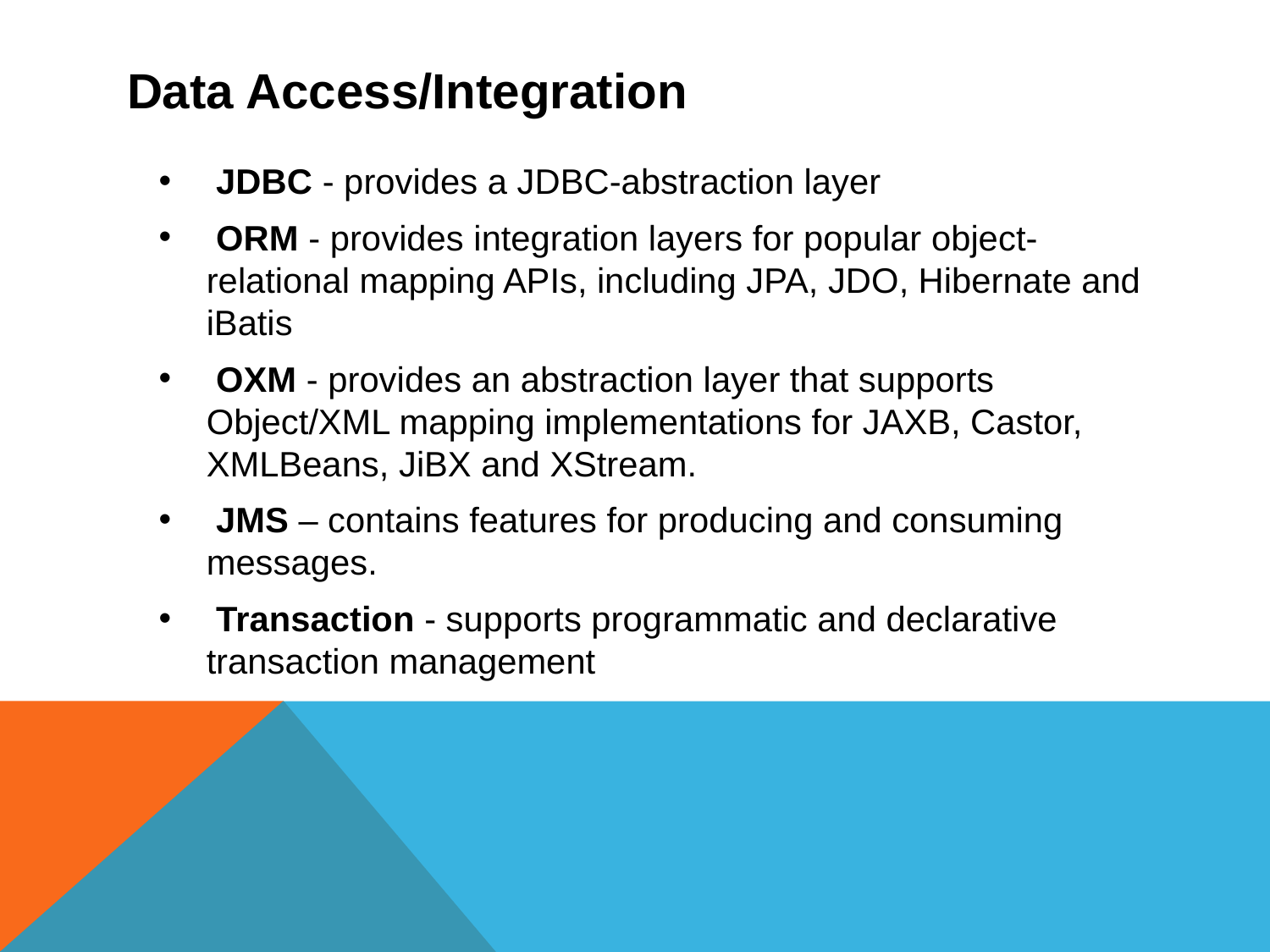

# Data Access/Integration
 JDBC - provides a JDBC-abstraction layer
 ORM - provides integration layers for popular object-relational mapping APIs, including JPA, JDO, Hibernate and iBatis
 OXM - provides an abstraction layer that supports Object/XML mapping implementations for JAXB, Castor, XMLBeans, JiBX and XStream.
 JMS – contains features for producing and consuming messages.
 Transaction - supports programmatic and declarative transaction management